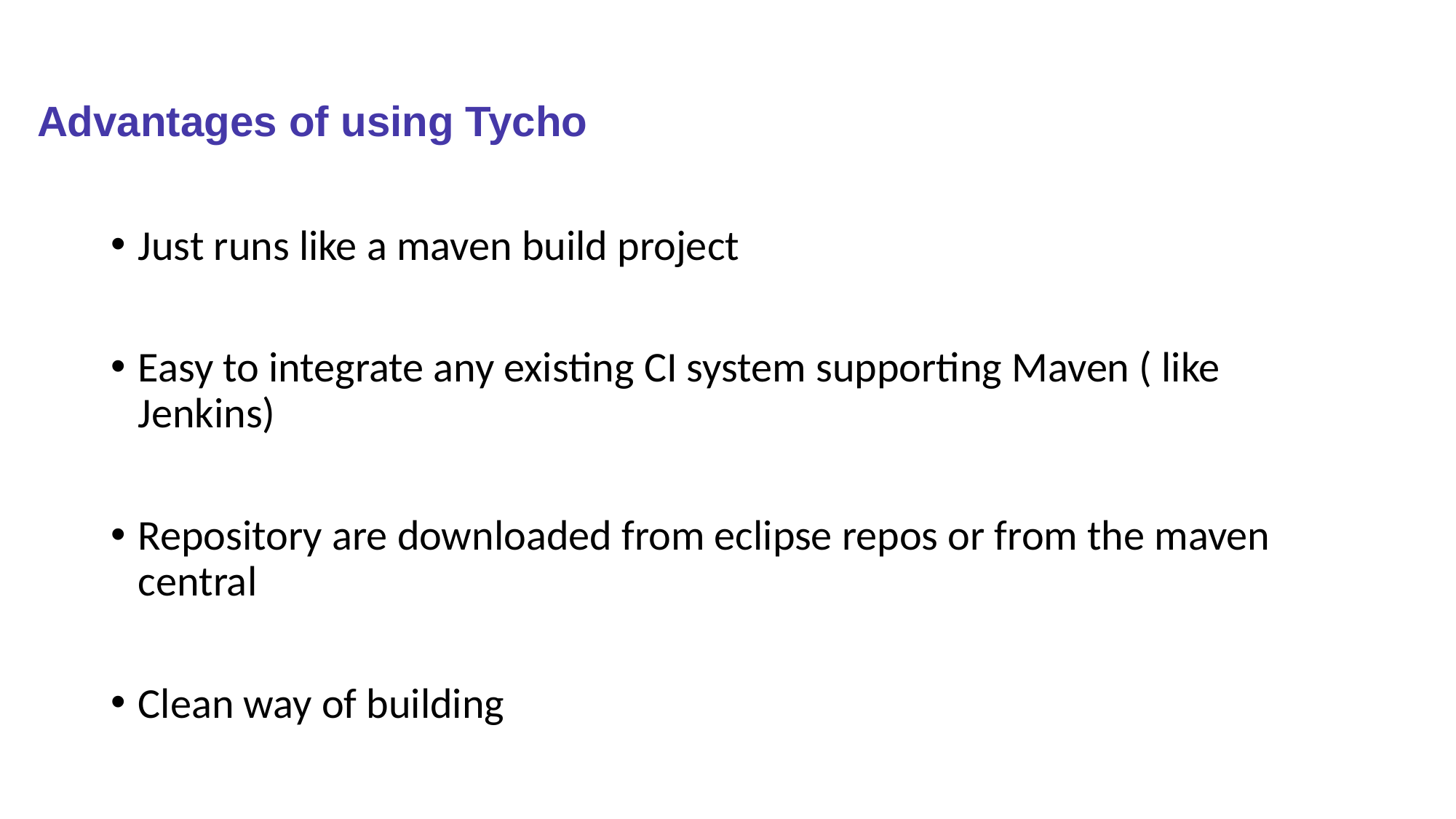

# Advantages of using Tycho
Just runs like a maven build project

Easy to integrate any existing CI system supporting Maven ( like Jenkins)

Repository are downloaded from eclipse repos or from the maven central

Clean way of building